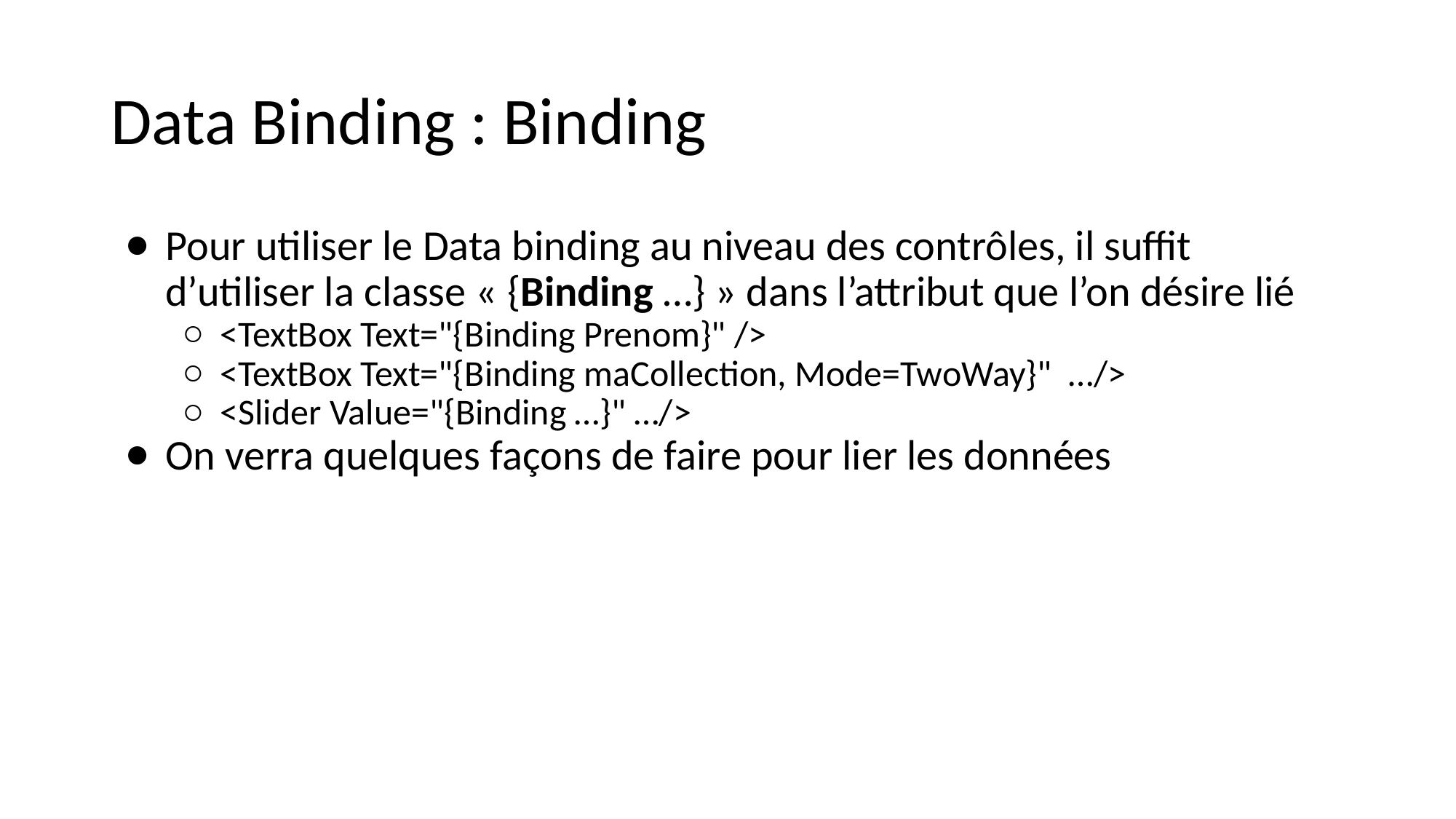

# Data Binding : Binding
Pour utiliser le Data binding au niveau des contrôles, il suffit d’utiliser la classe « {Binding …} » dans l’attribut que l’on désire lié
<TextBox Text="{Binding Prenom}" />
<TextBox Text="{Binding maCollection, Mode=TwoWay}"  …/>
<Slider Value="{Binding …}" …/>
On verra quelques façons de faire pour lier les données